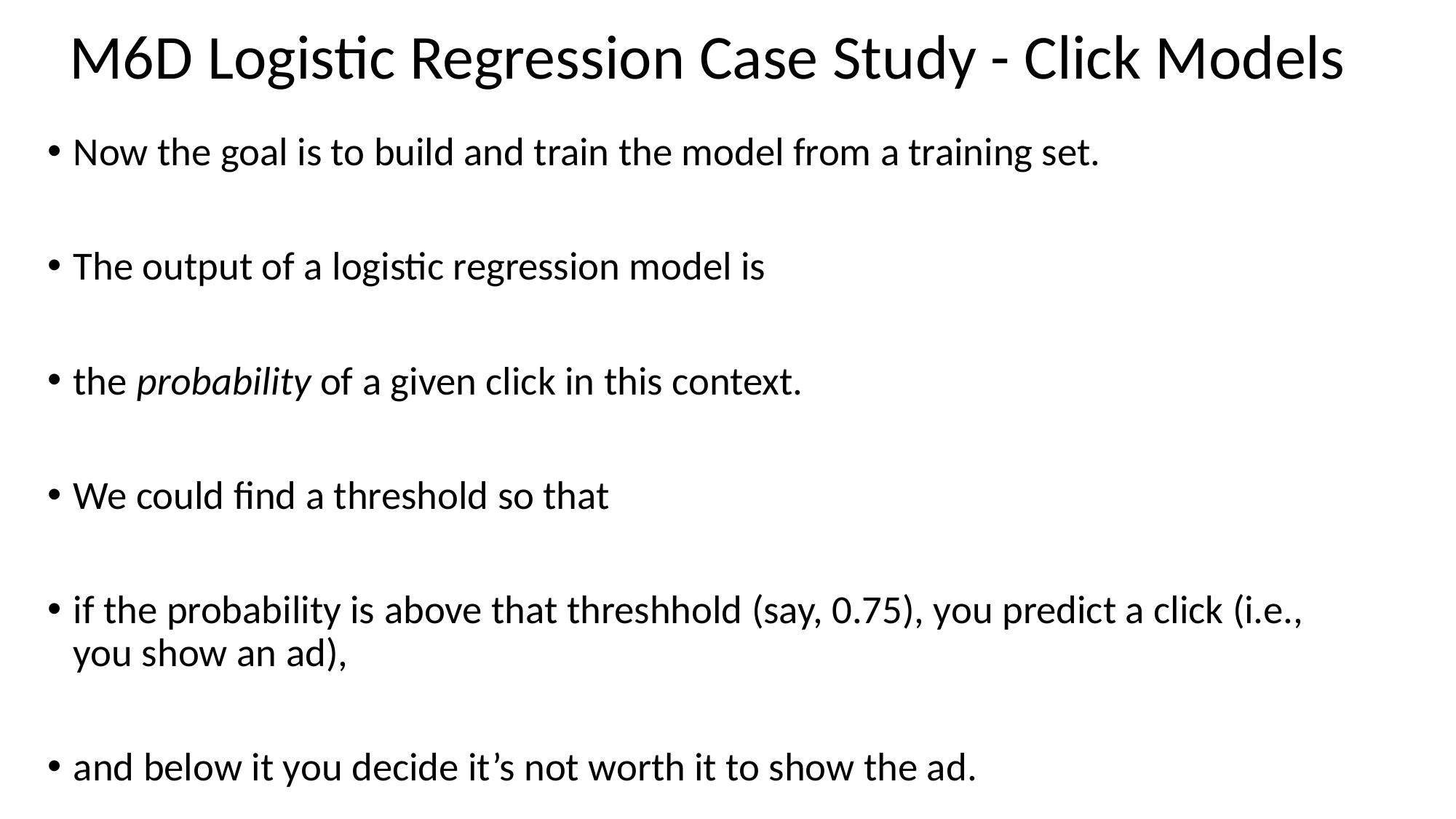

# M6D Logistic Regression Case Study - Click Models
Now the goal is to build and train the model from a training set.

The output of a logistic regression model is

the probability of a given click in this context.

We could find a threshold so that

if the probability is above that threshhold (say, 0.75), you predict a click (i.e., you show an ad),

and below it you decide it’s not worth it to show the ad.